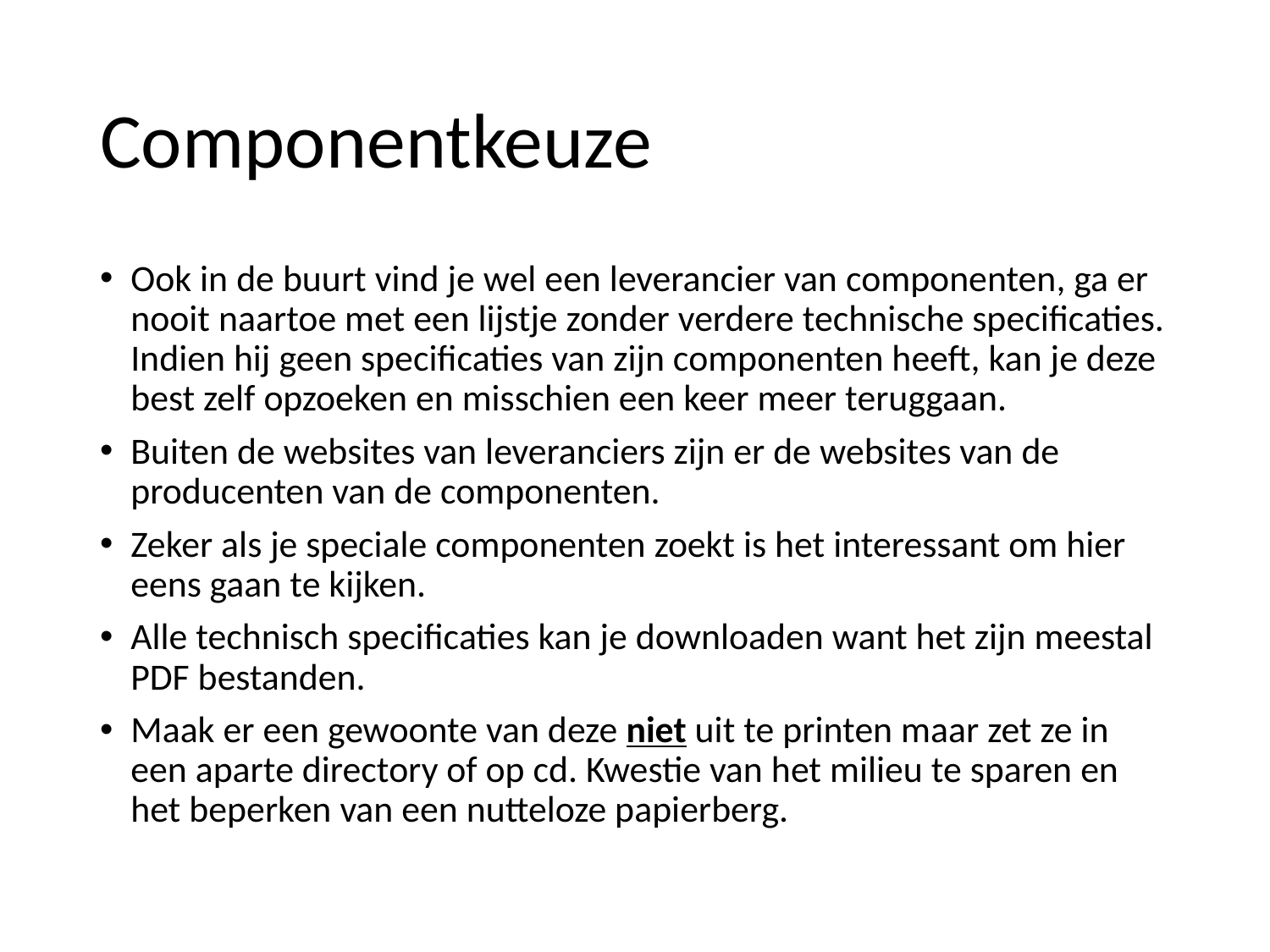

# Componentkeuze
Ook in de buurt vind je wel een leverancier van componenten, ga er nooit naartoe met een lijstje zonder verdere technische specificaties.
Indien hij geen specificaties van zijn componenten heeft, kan je deze best zelf opzoeken en misschien een keer meer teruggaan.
Buiten de websites van leveranciers zijn er de websites van de producenten van de componenten.
Zeker als je speciale componenten zoekt is het interessant om hier eens gaan te kijken.
Alle technisch specificaties kan je downloaden want het zijn meestal PDF bestanden.
Maak er een gewoonte van deze niet uit te printen maar zet ze in een aparte directory of op cd. Kwestie van het milieu te sparen en het beperken van een nutteloze papierberg.